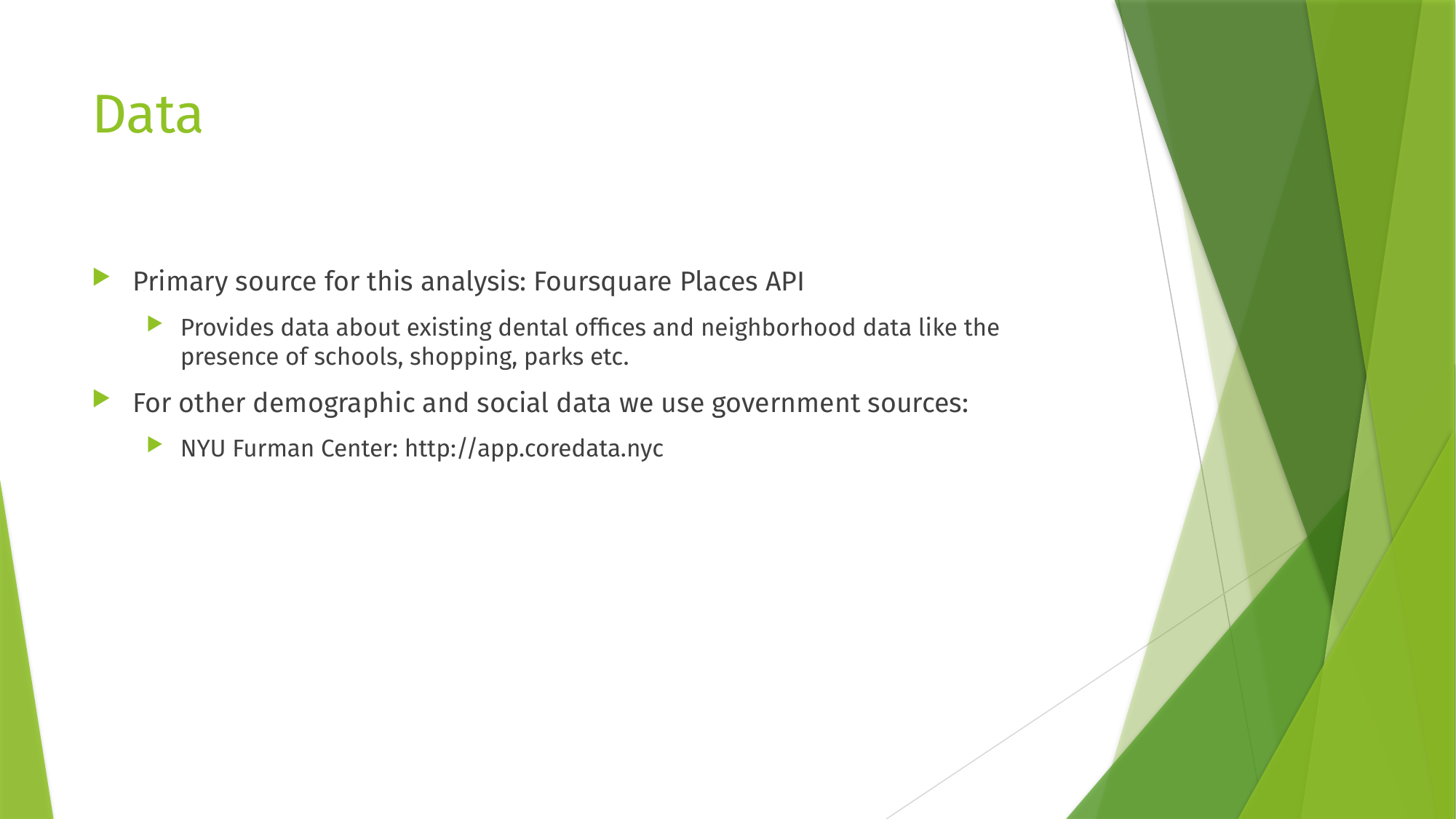

# Data
Primary source for this analysis: Foursquare Places API
Provides data about existing dental offices and neighborhood data like the presence of schools, shopping, parks etc.
For other demographic and social data we use government sources:
NYU Furman Center: http://app.coredata.nyc